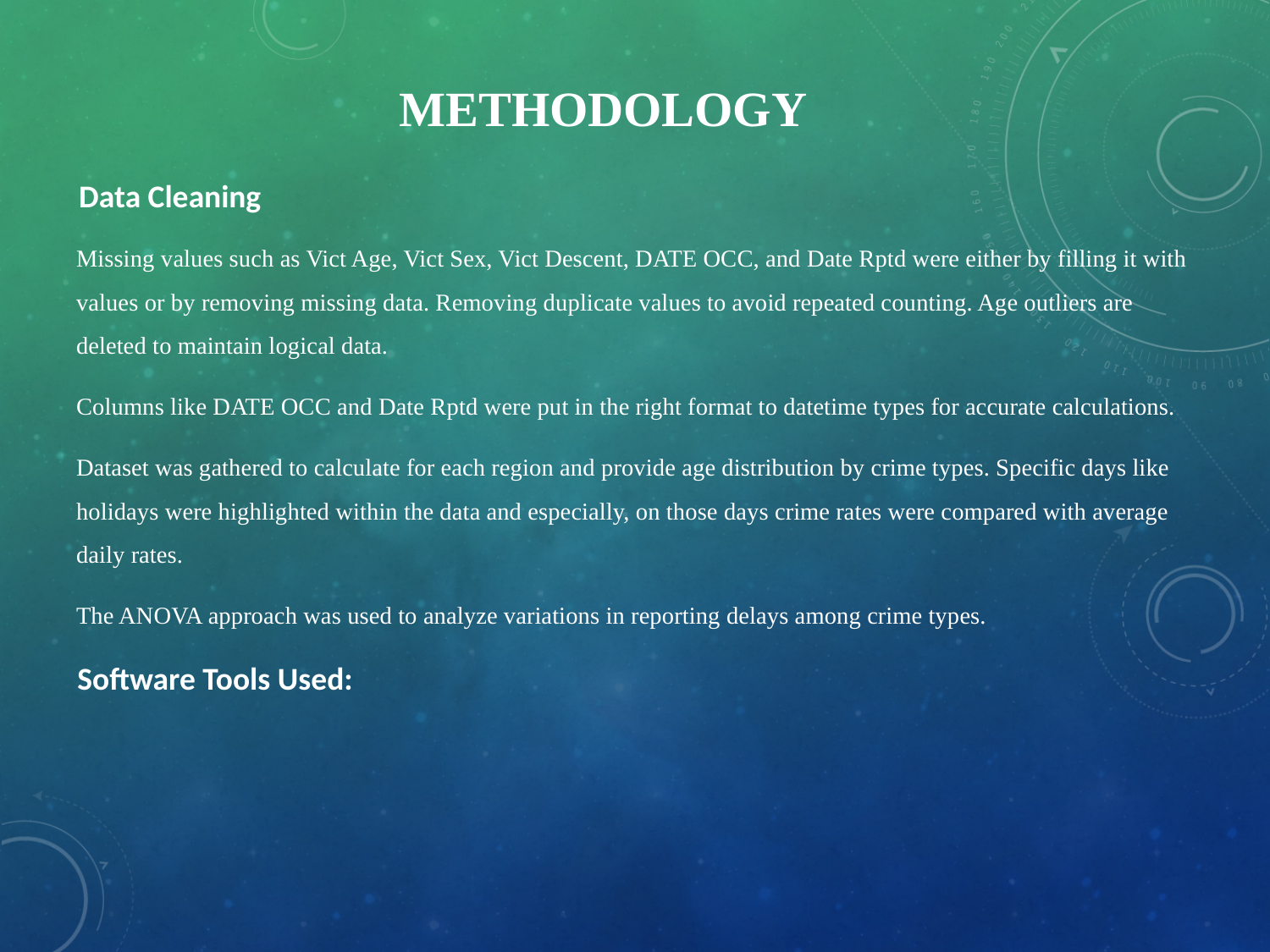

# Methodology
Data Cleaning
Missing values such as Vict Age, Vict Sex, Vict Descent, DATE OCC, and Date Rptd were either by filling it with values or by removing missing data. Removing duplicate values to avoid repeated counting. Age outliers are deleted to maintain logical data.
Columns like DATE OCC and Date Rptd were put in the right format to datetime types for accurate calculations.
Dataset was gathered to calculate for each region and provide age distribution by crime types. Specific days like holidays were highlighted within the data and especially, on those days crime rates were compared with average daily rates.
The ANOVA approach was used to analyze variations in reporting delays among crime types.

Software Tools Used: